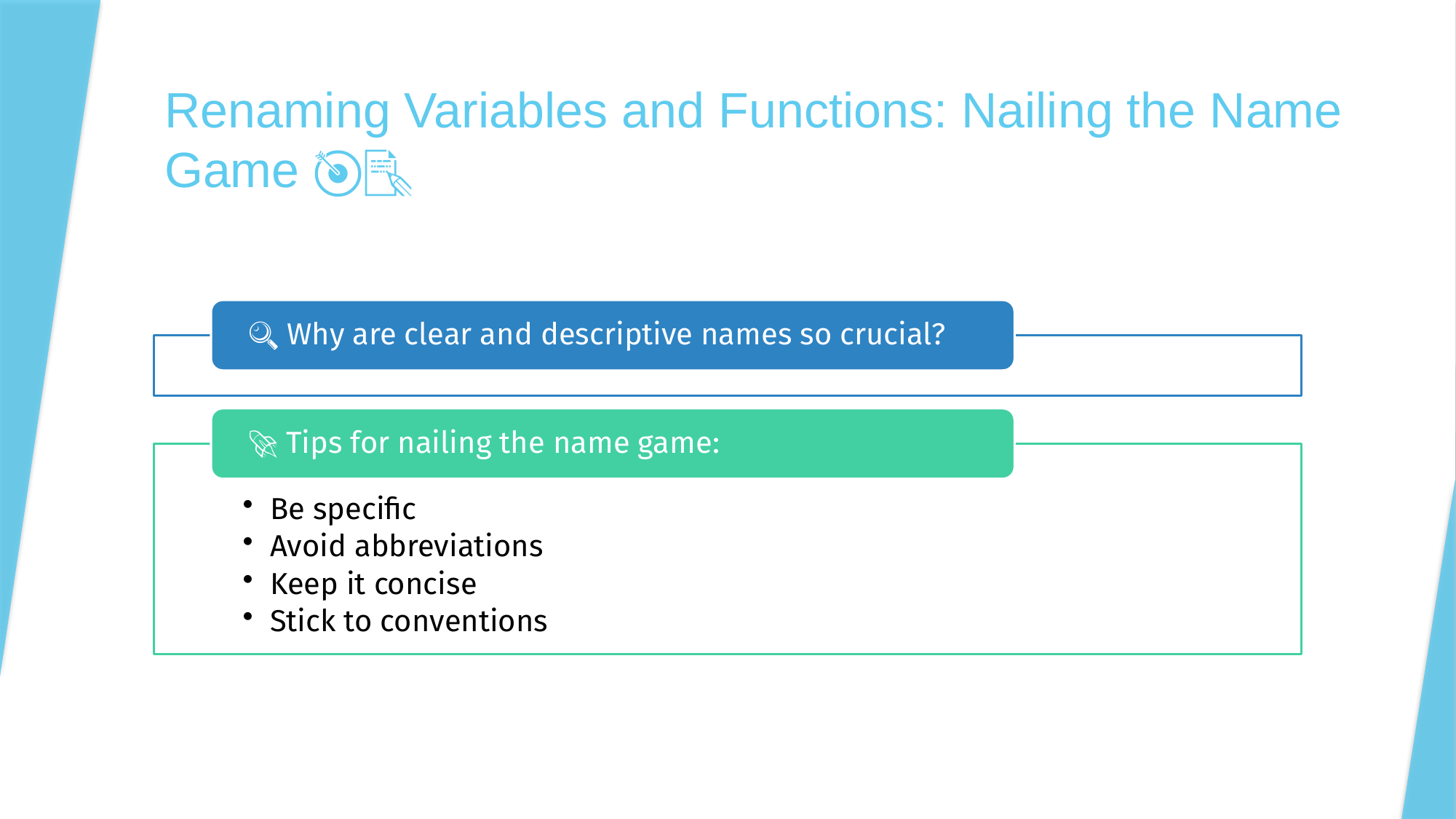

# Renaming Variables and Functions: Nailing the Name Game 🎯📝
🔍 Why are clear and descriptive names so crucial?
Be specific
Avoid abbreviations
Keep it concise
Stick to conventions
🚀 Tips for nailing the name game: